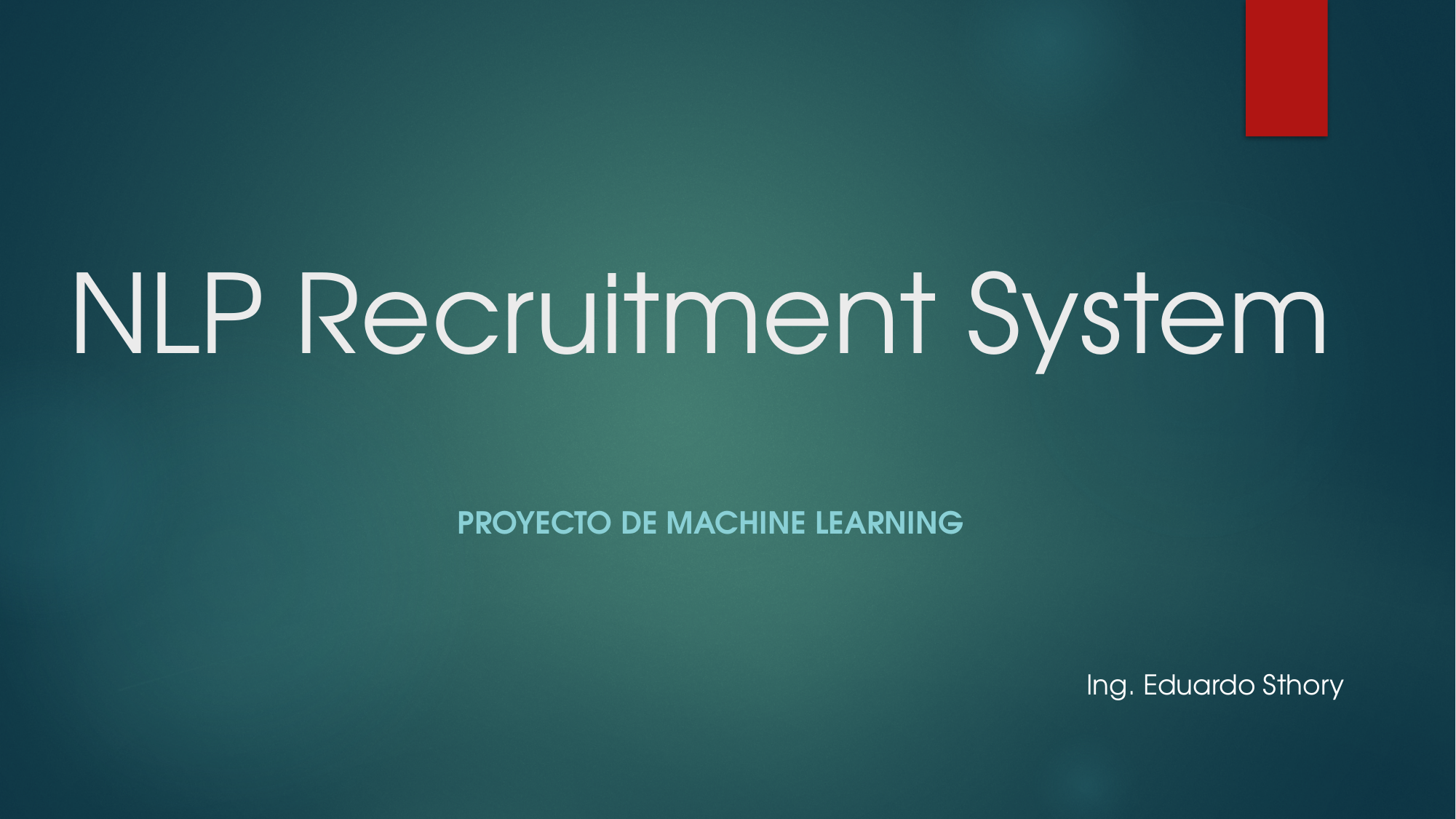

# NLP Recruitment System
Proyecto de machine learning
Ing. Eduardo Sthory